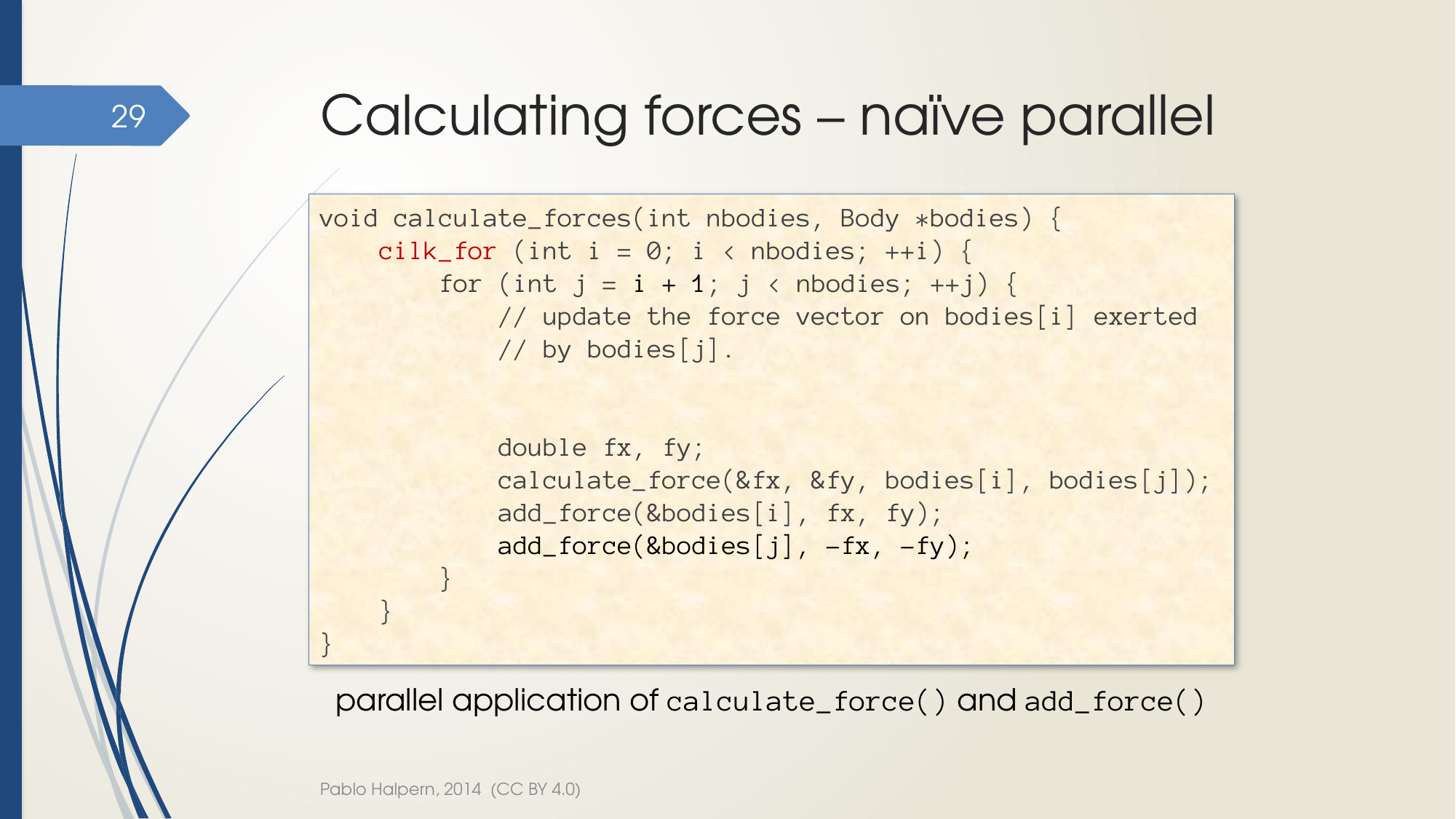

# Calculating forces – naïve parallel
29
void calculate_forces(int nbodies, Body *bodies) {
    cilk_for (int i = 0; i < nbodies; ++i) {
        for (int j = i + 1; j < nbodies; ++j) {
            // update the force vector on bodies[i] exerted
            // by bodies[j].

            double fx, fy;
            calculate_force(&fx, &fy, bodies[i], bodies[j]);
            add_force(&bodies[i], fx, fy);
            add_force(&bodies[j], -fx, -fy);
        }
    }
}
parallel application of calculate_force() and add_force()
Pablo Halpern, 2014  (CC BY 4.0)